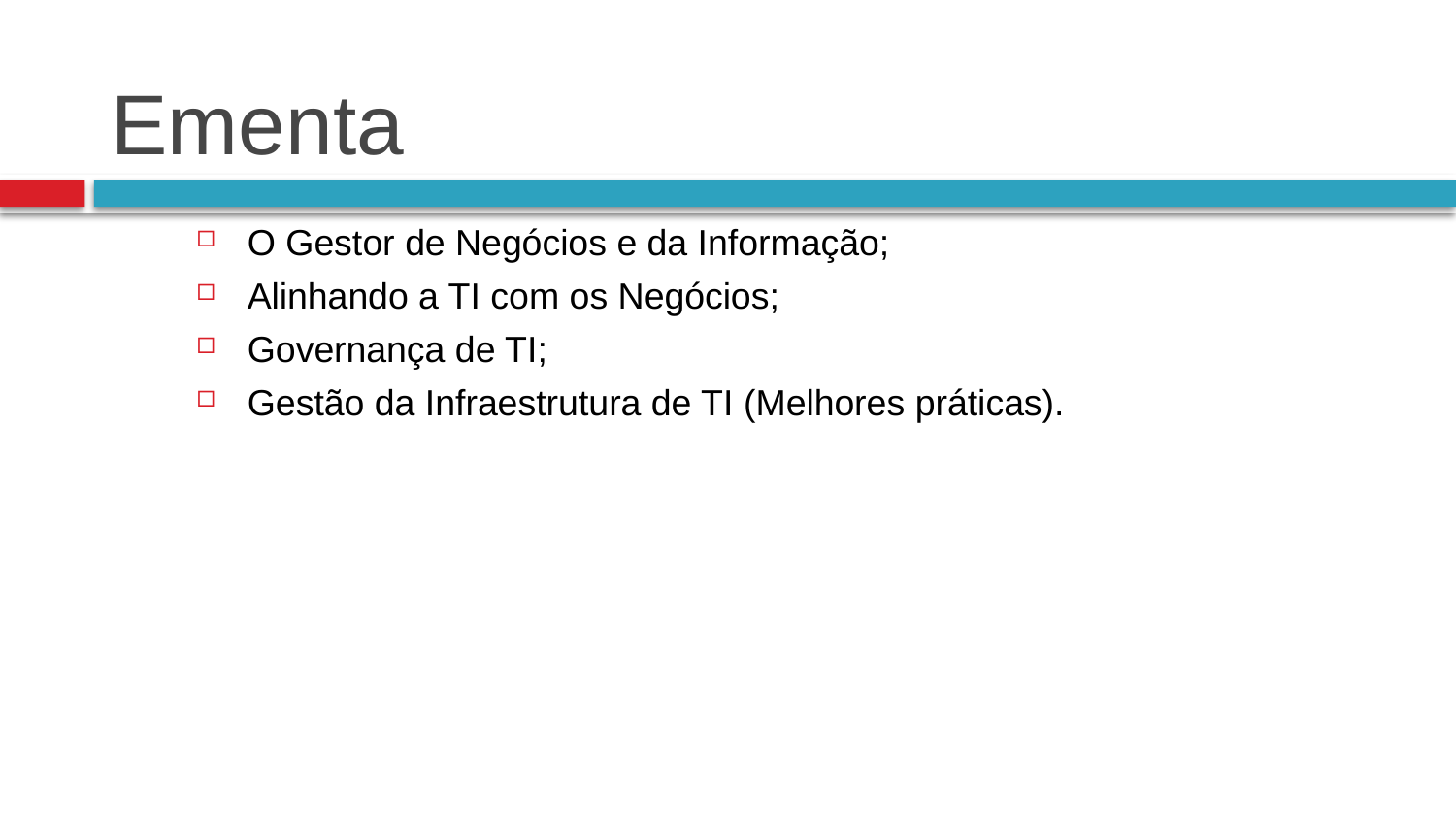

# Ementa
O Gestor de Negócios e da Informação;
Alinhando a TI com os Negócios;
Governança de TI;
Gestão da Infraestrutura de TI (Melhores práticas).